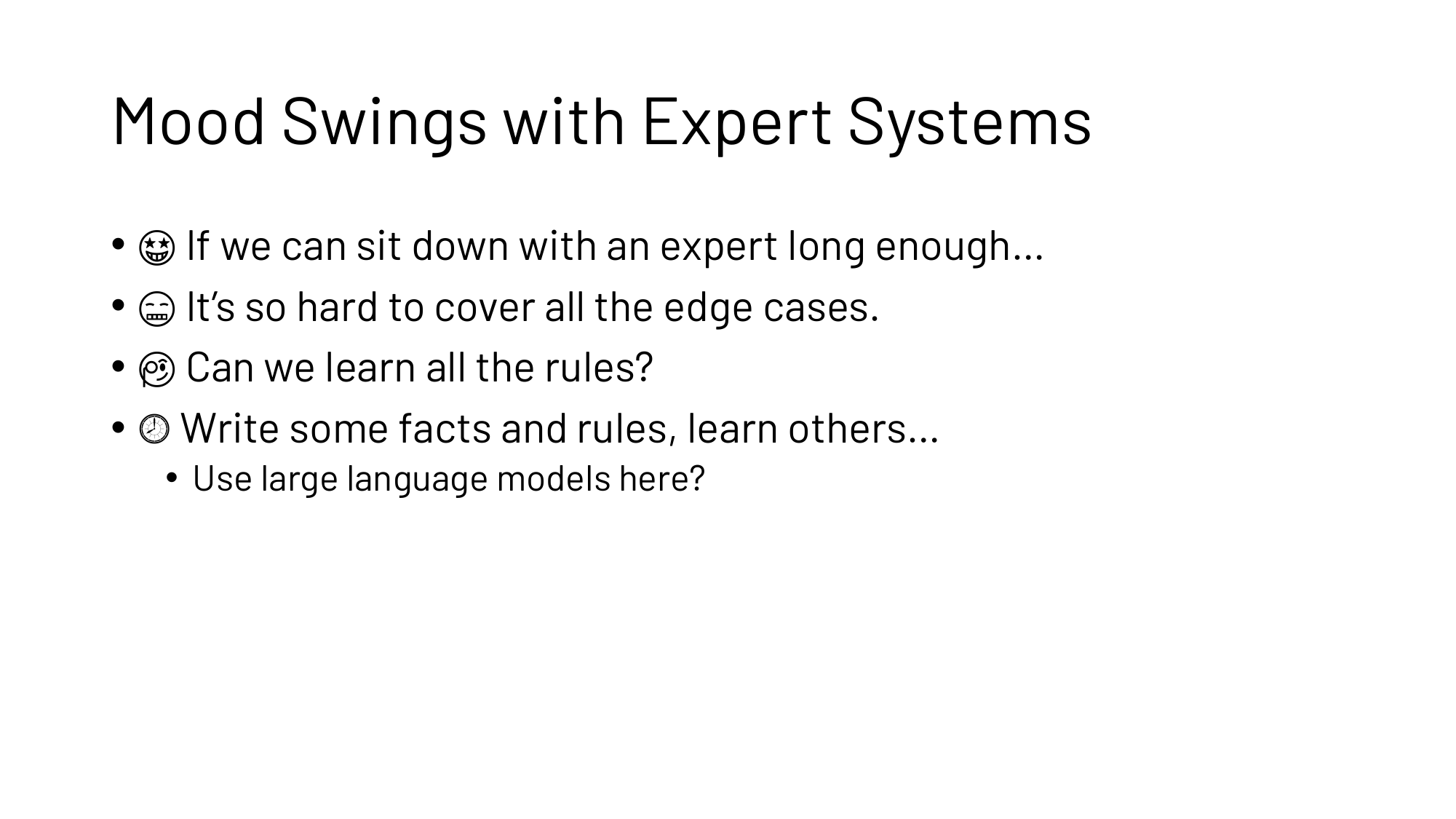

# Mood Swings with Expert Systems
🤩 If we can sit down with an expert long enough…
😬 It’s so hard to cover all the edge cases.
🧐 Can we learn all the rules?
⌚️ Write some facts and rules, learn others…
Use large language models here?